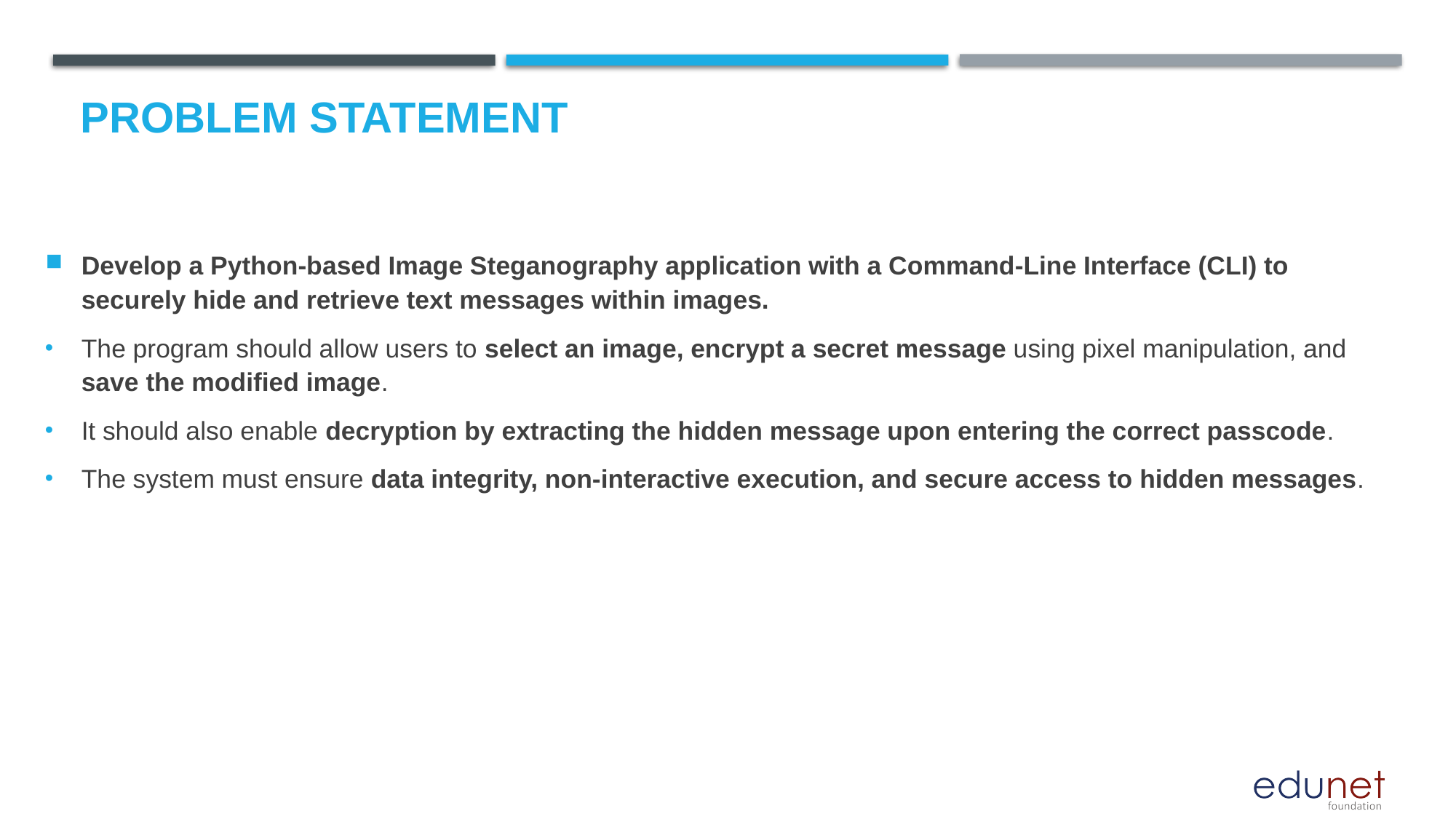

Develop a Python-based Image Steganography application with a Command-Line Interface (CLI) to securely hide and retrieve text messages within images.
The program should allow users to select an image, encrypt a secret message using pixel manipulation, and save the modified image.
It should also enable decryption by extracting the hidden message upon entering the correct passcode.
The system must ensure data integrity, non-interactive execution, and secure access to hidden messages.

# Problem Statement